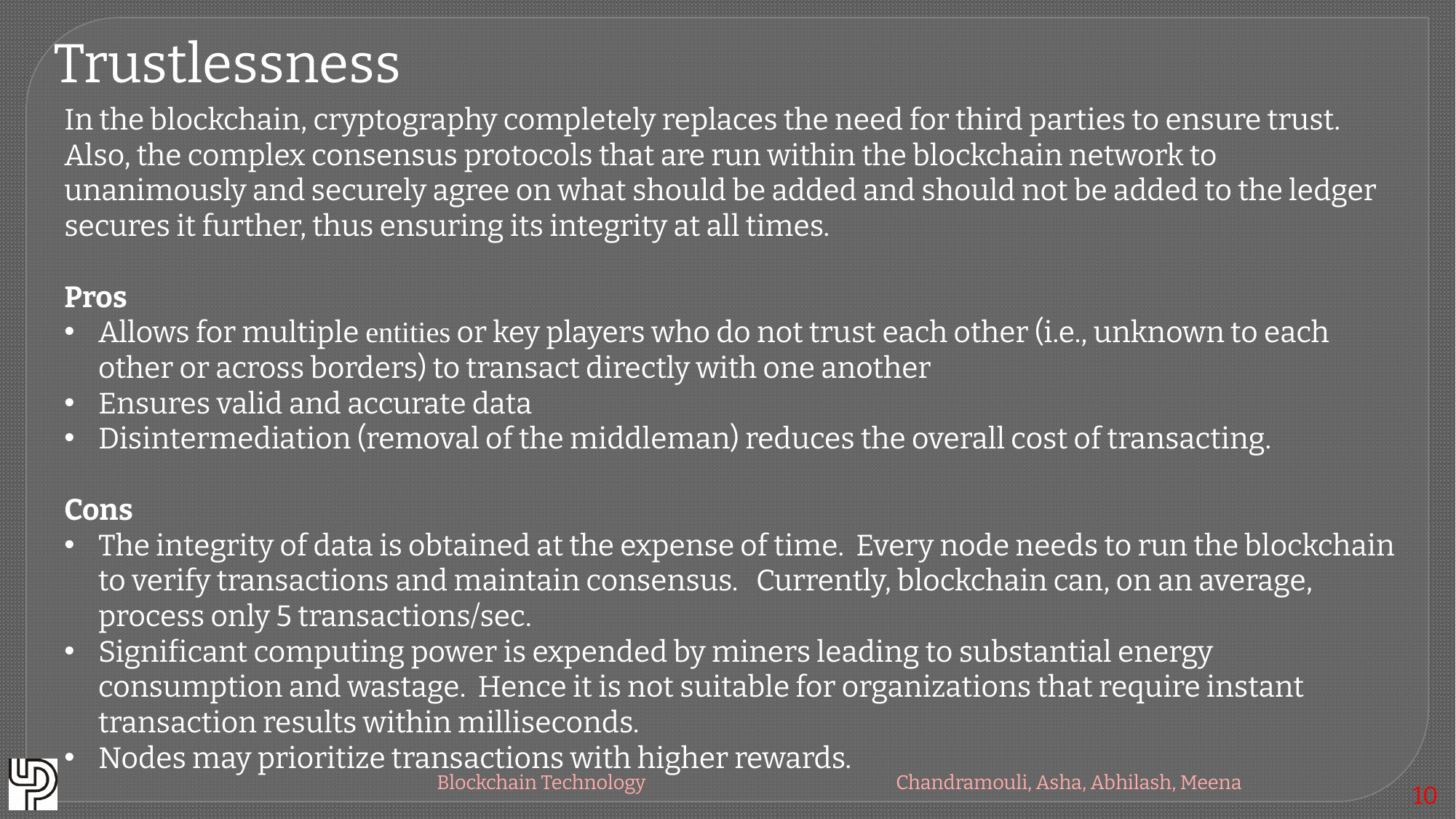

Trustlessness
In the blockchain, cryptography completely replaces the need for third parties to ensure trust.  Also, the complex consensus protocols that are run within the blockchain network to unanimously and securely agree on what should be added and should not be added to the ledger secures it further, thus ensuring its integrity at all times.

Pros
Allows for multiple entities or key players who do not trust each other (i.e., unknown to each other or across borders) to transact directly with one another
Ensures valid and accurate data
Disintermediation (removal of the middleman) reduces the overall cost of transacting.

Cons
The integrity of data is obtained at the expense of time.  Every node needs to run the blockchain to verify transactions and maintain consensus.   Currently, blockchain can, on an average,  process only 5 transactions/sec.
Significant computing power is expended by miners leading to substantial energy consumption and wastage.  Hence it is not suitable for organizations that require instant transaction results within milliseconds.
Nodes may prioritize transactions with higher rewards.
Blockchain Technology
Chandramouli, Asha, Abhilash, Meena
10